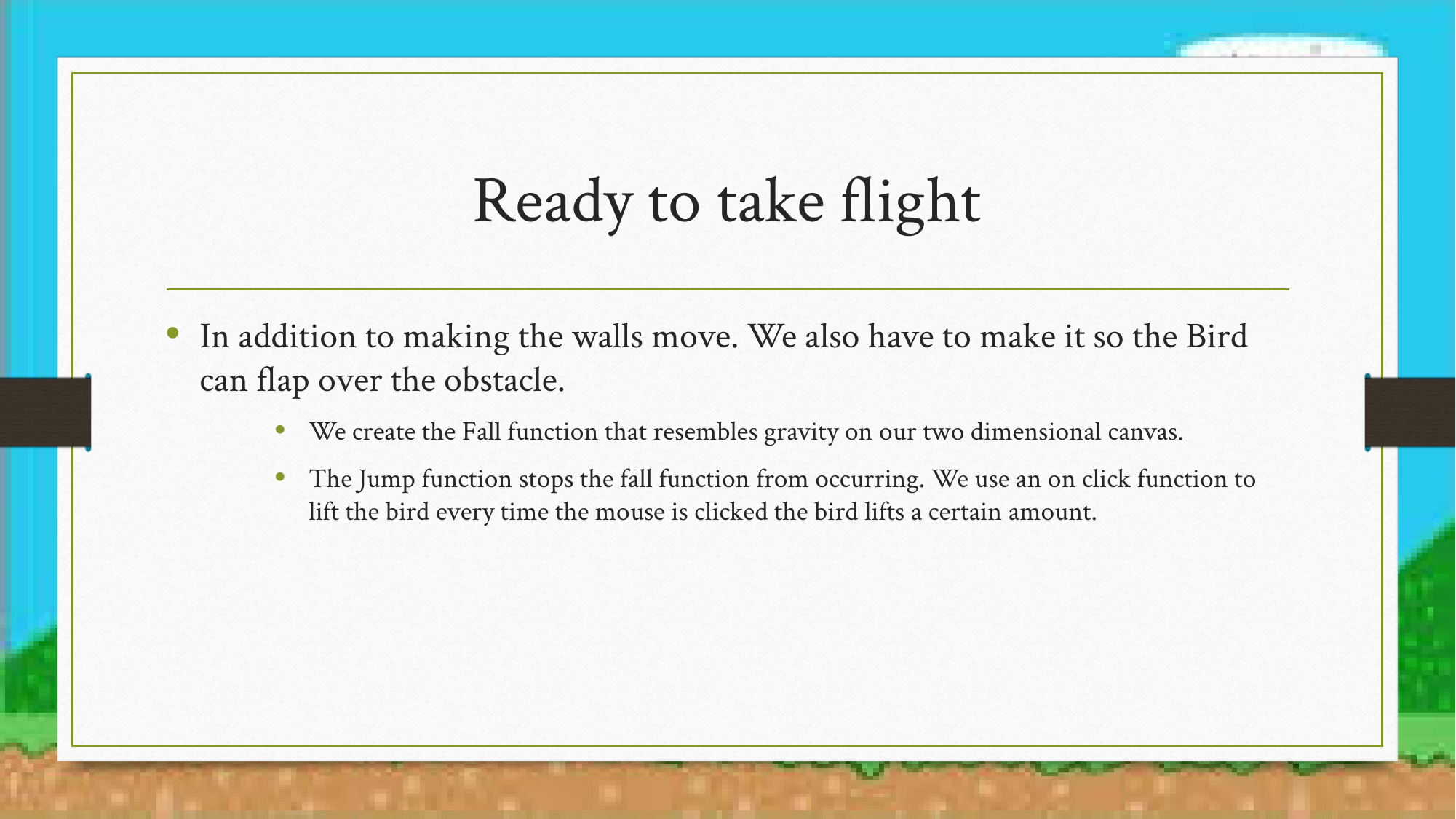

# Ready to take flight
In addition to making the walls move. We also have to make it so the Bird can flap over the obstacle.
We create the Fall function that resembles gravity on our two dimensional canvas.
The Jump function stops the fall function from occurring. We use an on click function to lift the bird every time the mouse is clicked the bird lifts a certain amount.